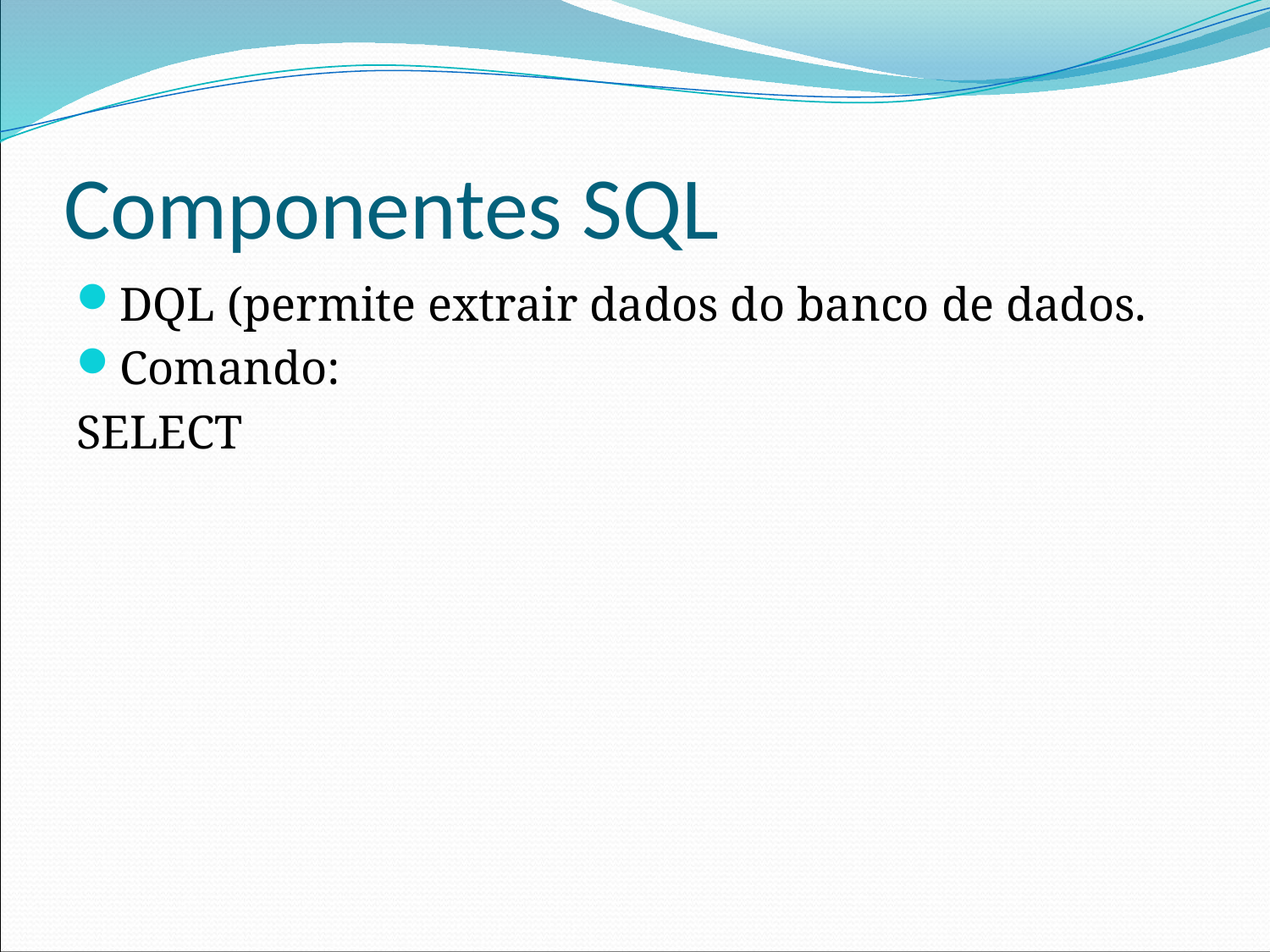

# Componentes SQL
DQL (permite extrair dados do banco de dados.
Comando:
SELECT